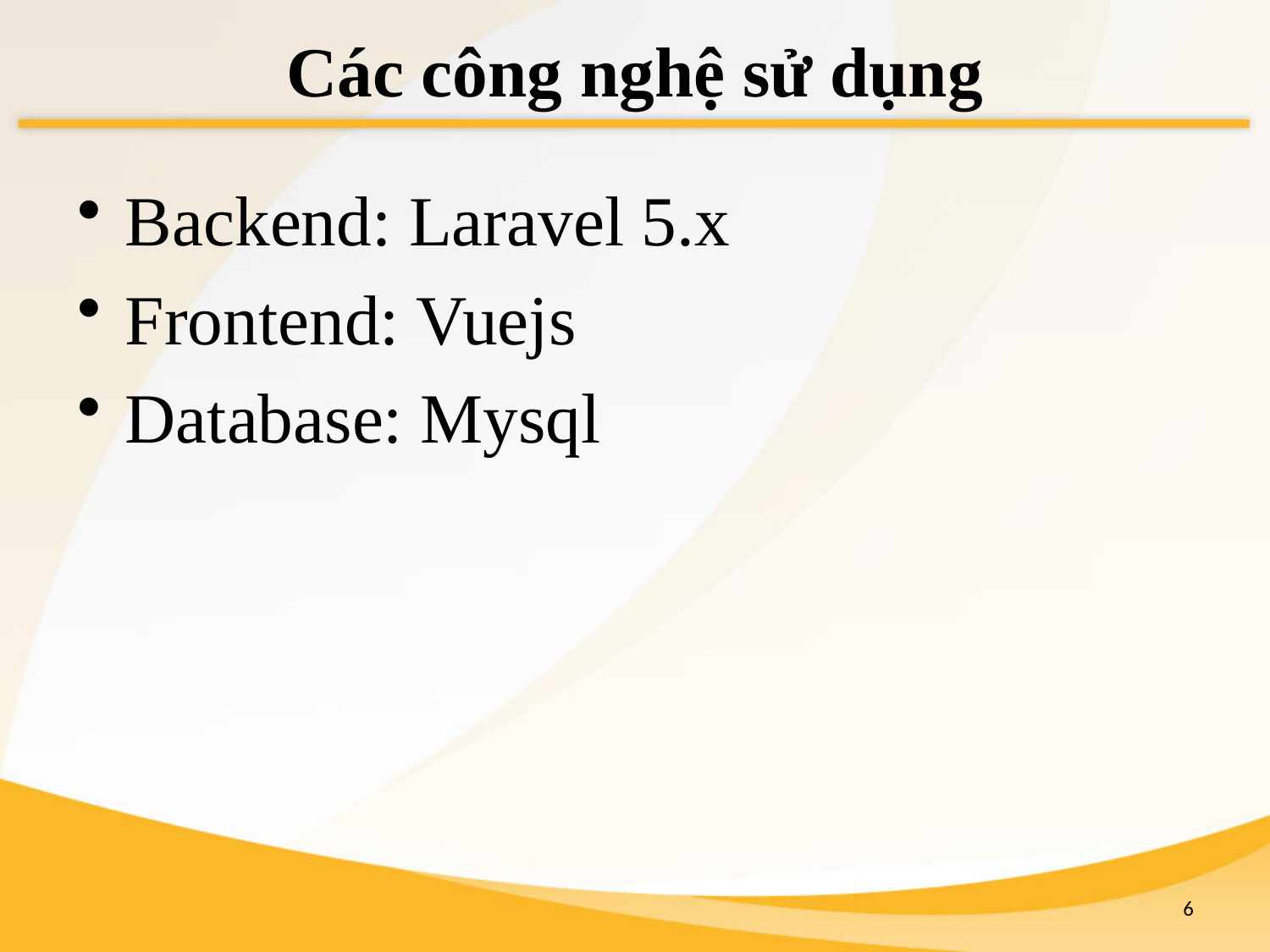

# Các công nghệ sử dụng
Backend: Laravel 5.x
Frontend: Vuejs
Database: Mysql
6